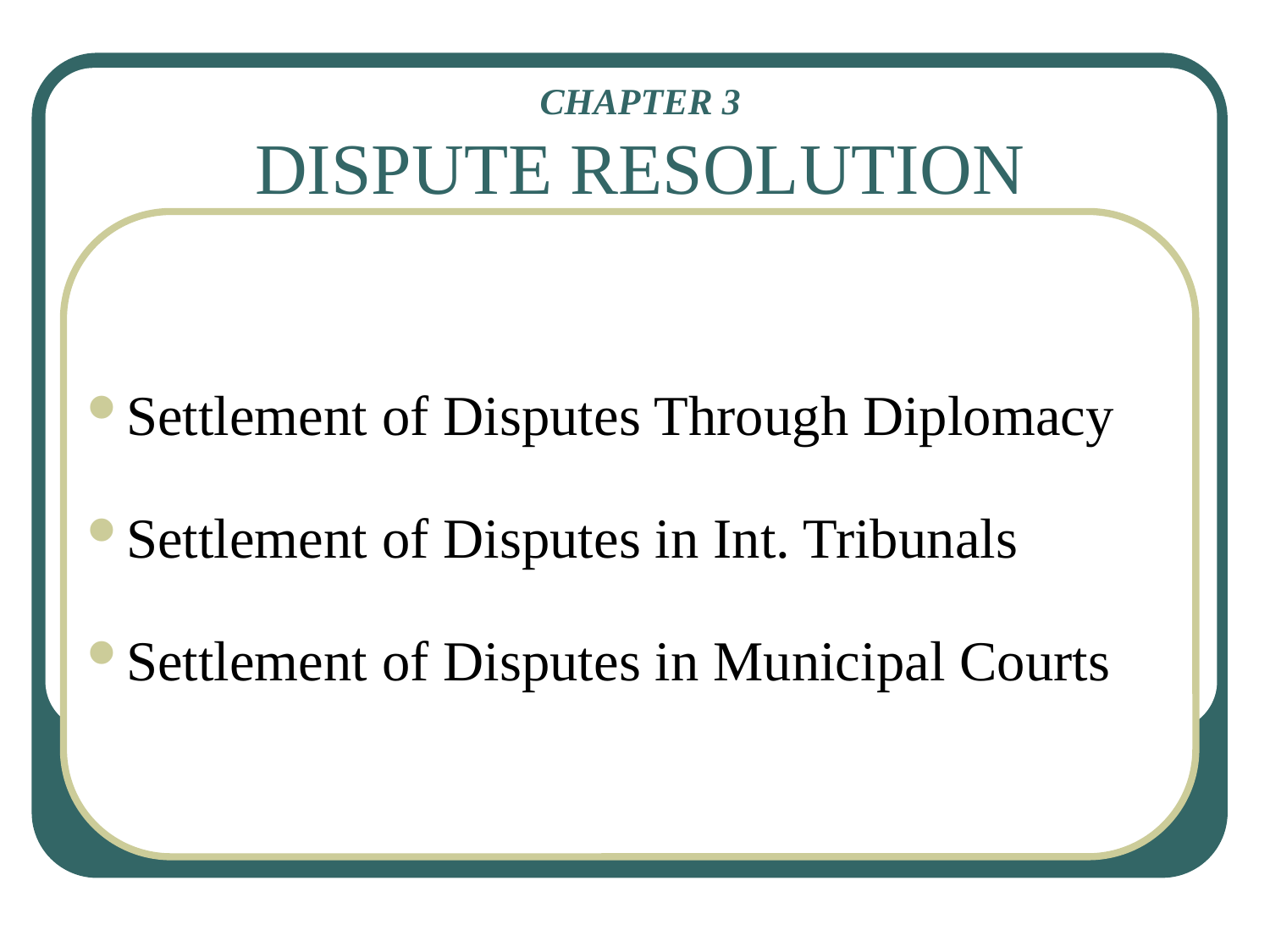

# CHAPTER 3 DISPUTE RESOLUTION
Settlement of Disputes Through Diplomacy
Settlement of Disputes in Int. Tribunals
Settlement of Disputes in Municipal Courts